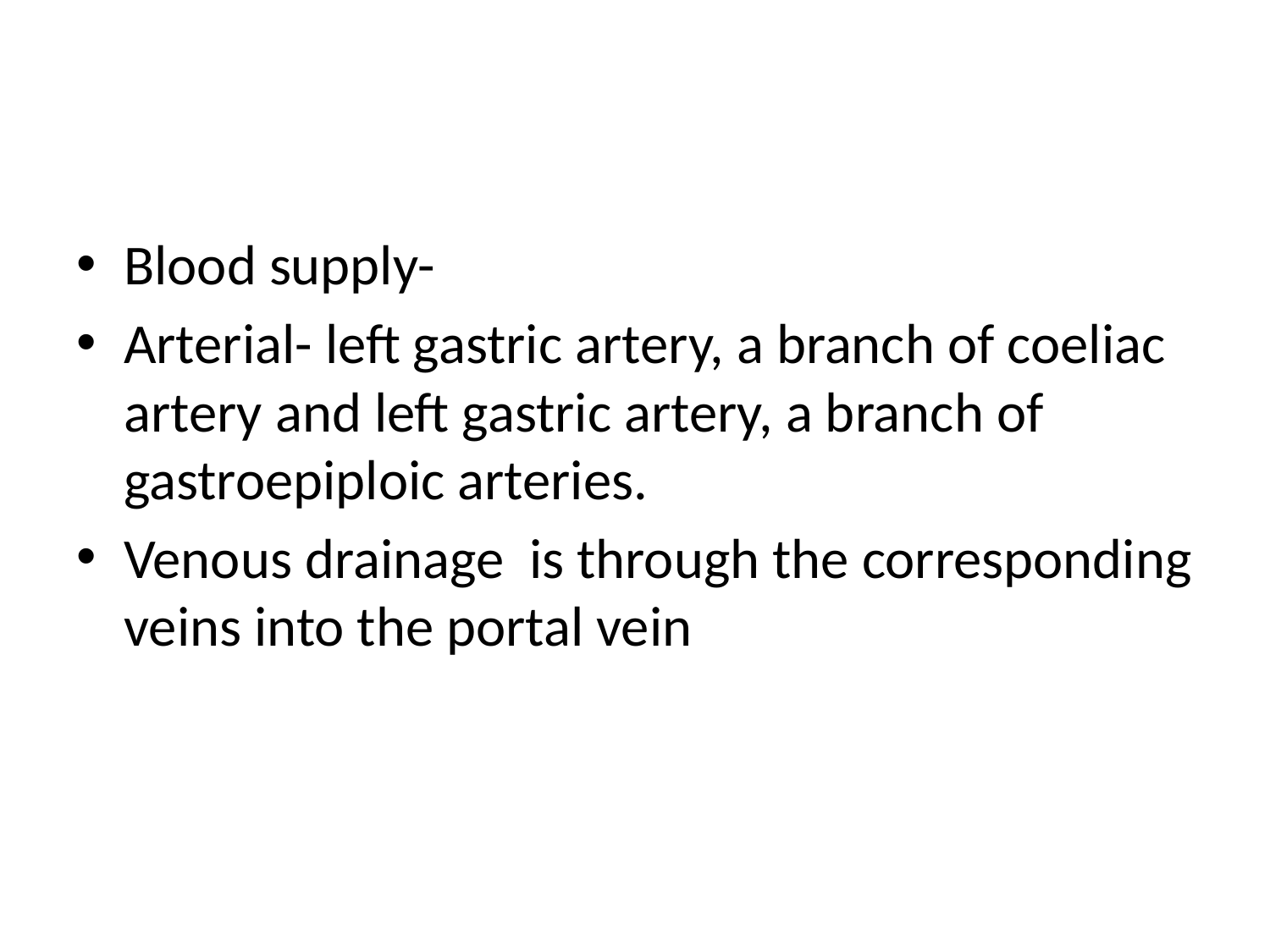

#
Blood supply-
Arterial- left gastric artery, a branch of coeliac artery and left gastric artery, a branch of gastroepiploic arteries.
Venous drainage  is through the corresponding veins into the portal vein